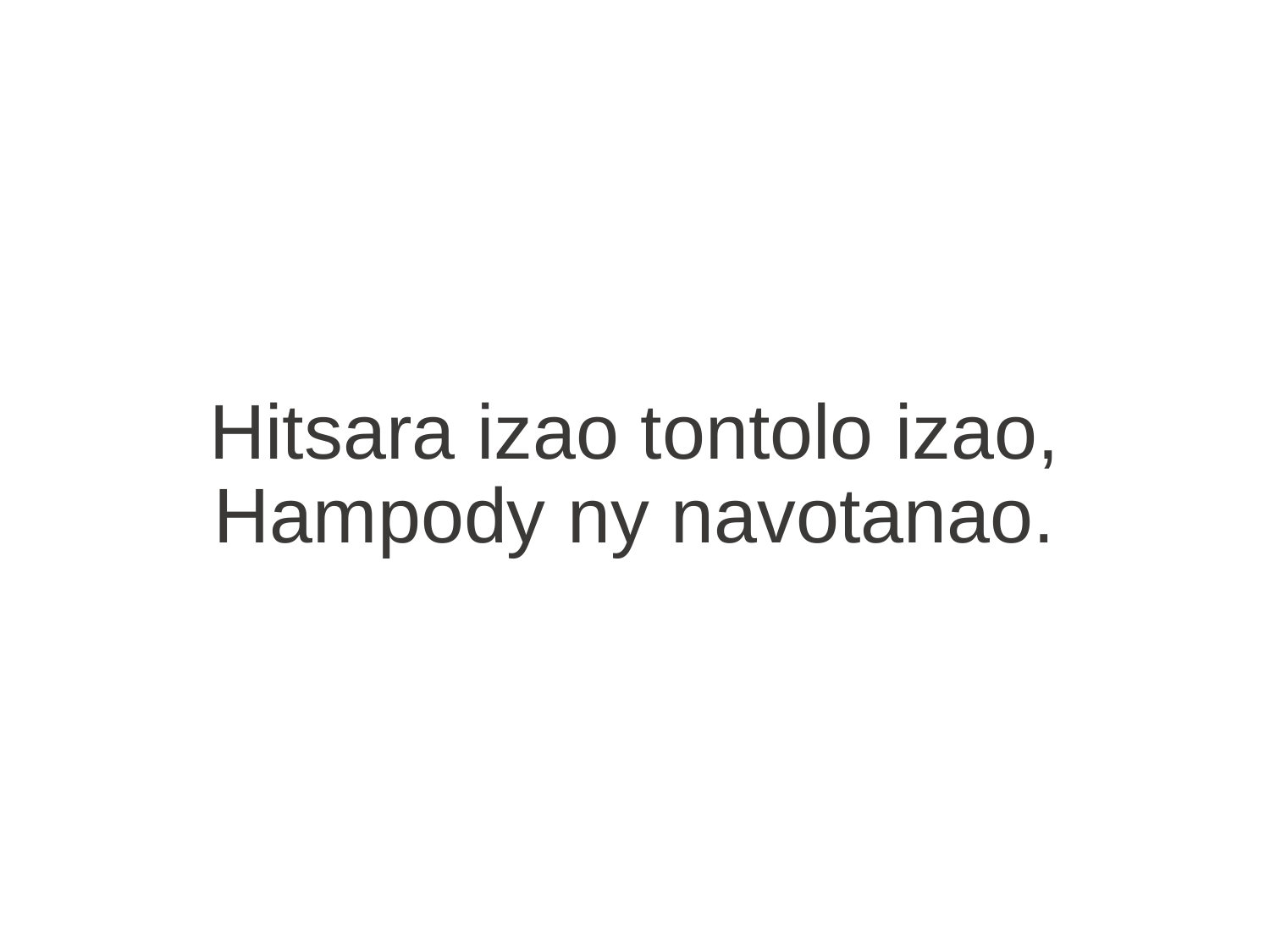

Hitsara izao tontolo izao,
Hampody ny navotanao.